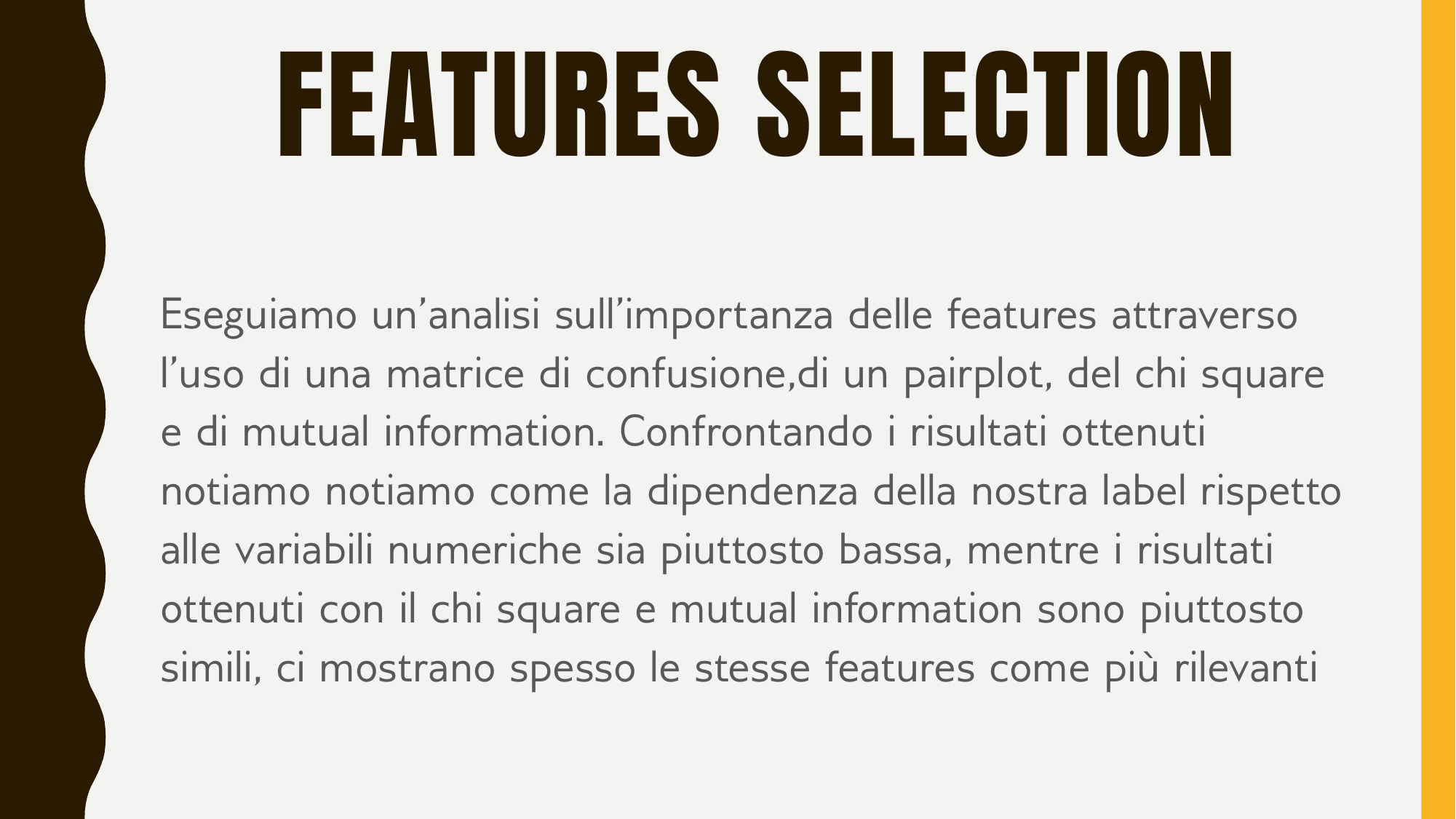

# Features selection
Eseguiamo un’analisi sull’importanza delle features attraverso l’uso di una matrice di confusione,di un pairplot, del chi square e di mutual information. Confrontando i risultati ottenuti notiamo notiamo come la dipendenza della nostra label rispetto alle variabili numeriche sia piuttosto bassa, mentre i risultati ottenuti con il chi square e mutual information sono piuttosto simili, ci mostrano spesso le stesse features come più rilevanti